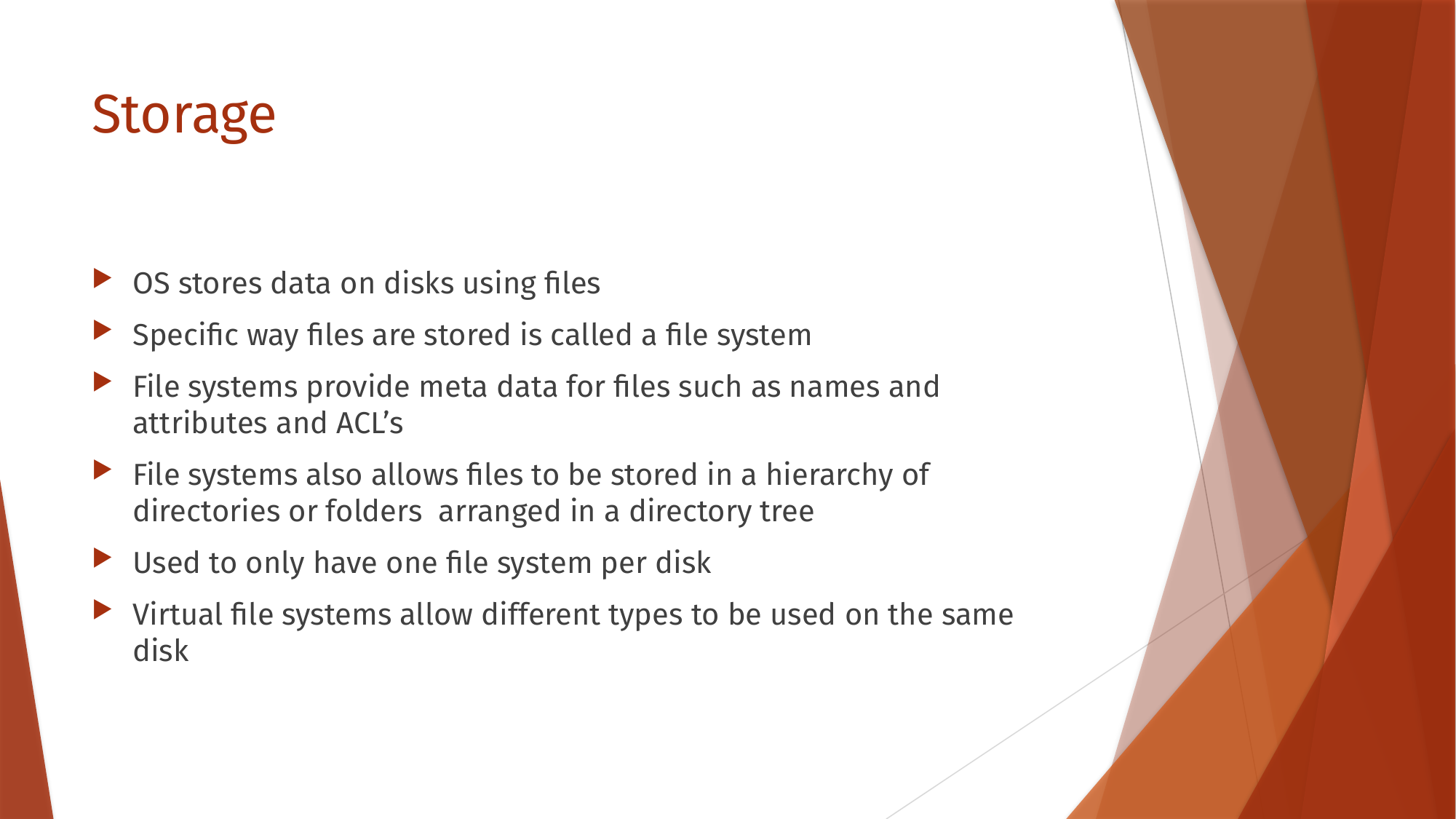

# Storage
OS stores data on disks using files
Specific way files are stored is called a file system
File systems provide meta data for files such as names and attributes and ACL’s
File systems also allows files to be stored in a hierarchy of directories or folders  arranged in a directory tree
Used to only have one file system per disk
Virtual file systems allow different types to be used on the same disk